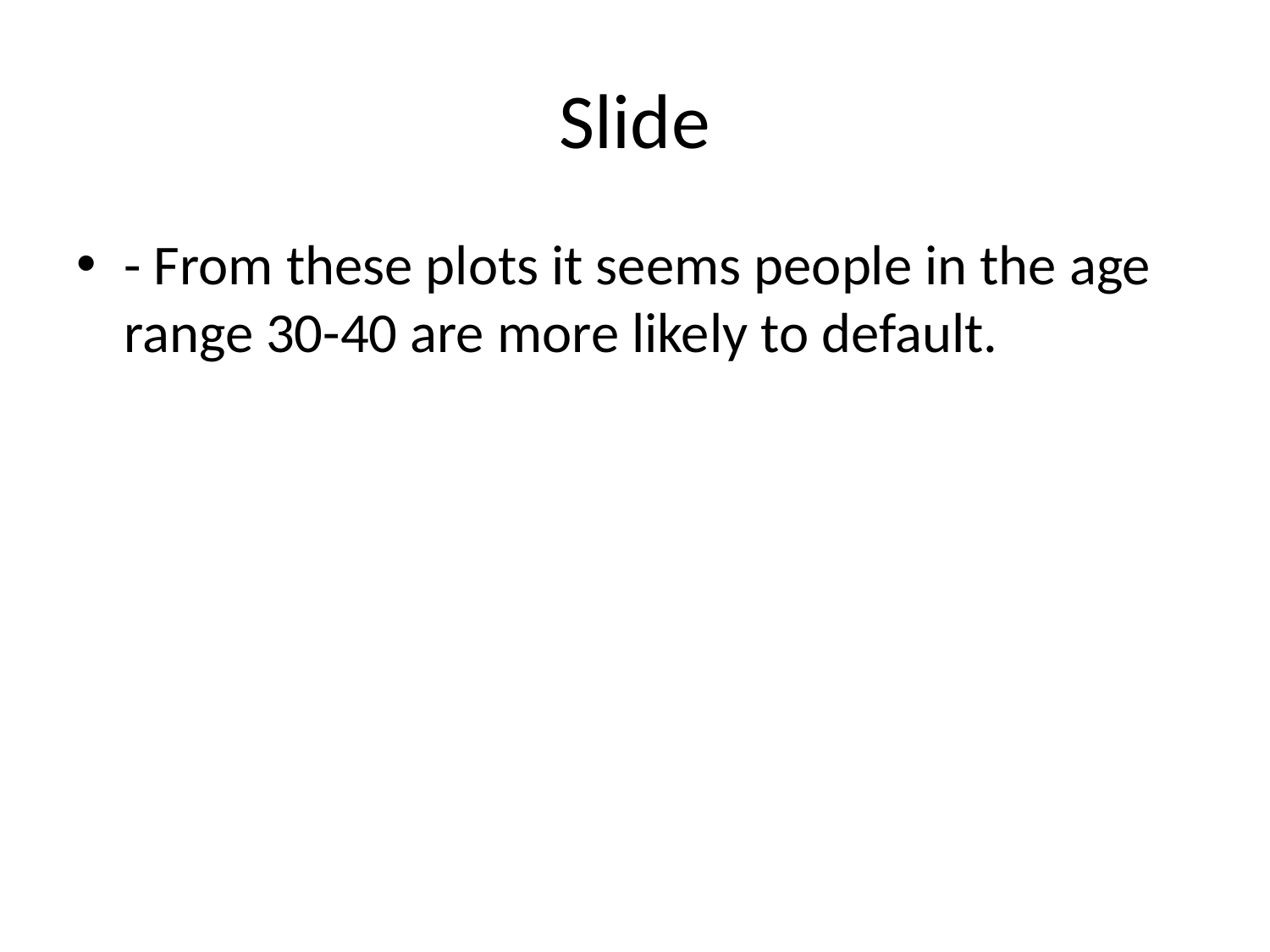

# Slide
- From these plots it seems people in the age range 30-40 are more likely to default.